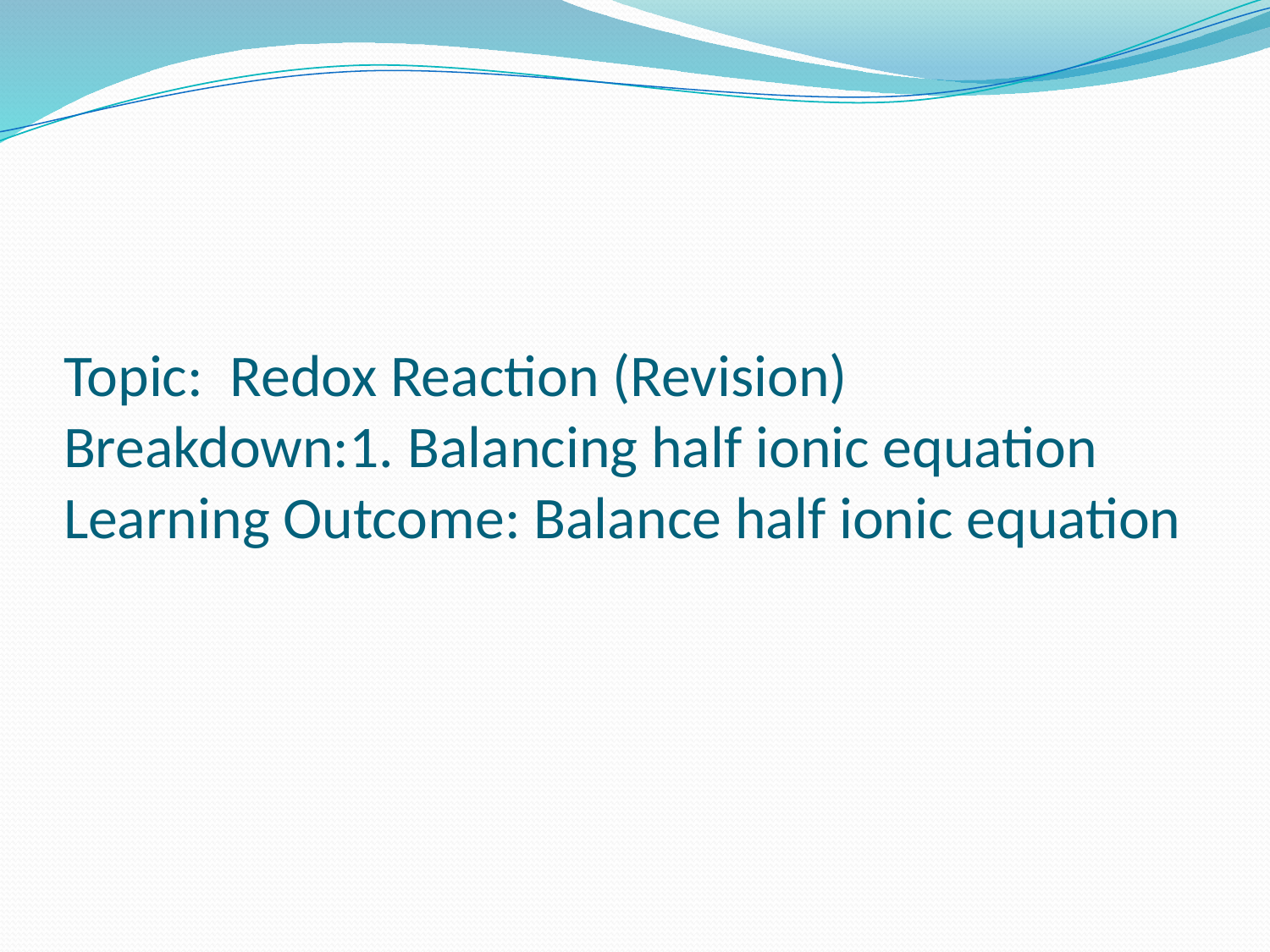

# Topic:  Redox Reaction (Revision) Breakdown:1. Balancing half ionic equation Learning Outcome: Balance half ionic equation